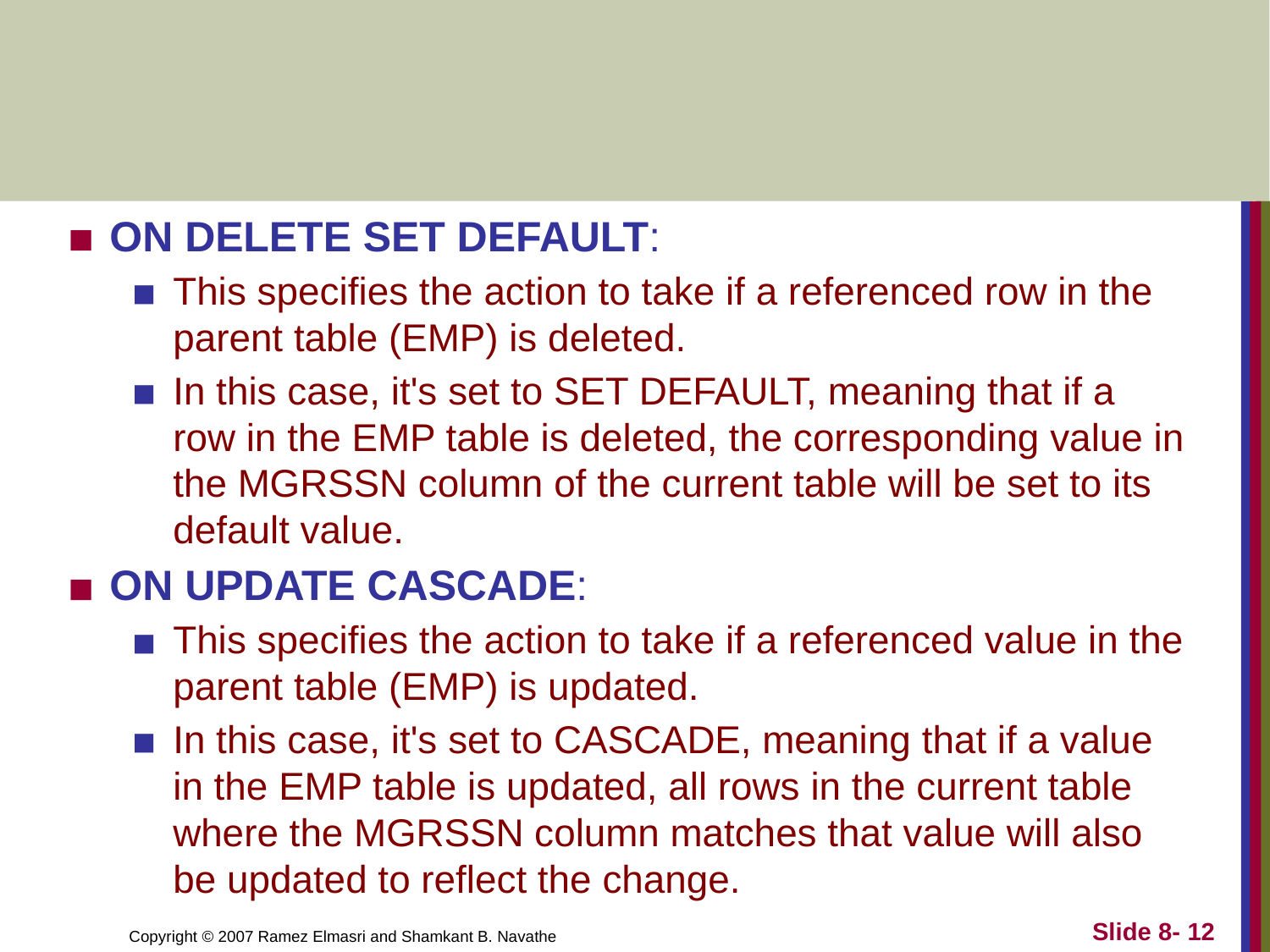

#
ON DELETE SET DEFAULT:
This specifies the action to take if a referenced row in the parent table (EMP) is deleted.
In this case, it's set to SET DEFAULT, meaning that if a row in the EMP table is deleted, the corresponding value in the MGRSSN column of the current table will be set to its default value.
ON UPDATE CASCADE:
This specifies the action to take if a referenced value in the parent table (EMP) is updated.
In this case, it's set to CASCADE, meaning that if a value in the EMP table is updated, all rows in the current table where the MGRSSN column matches that value will also be updated to reflect the change.
Slide 8- 12